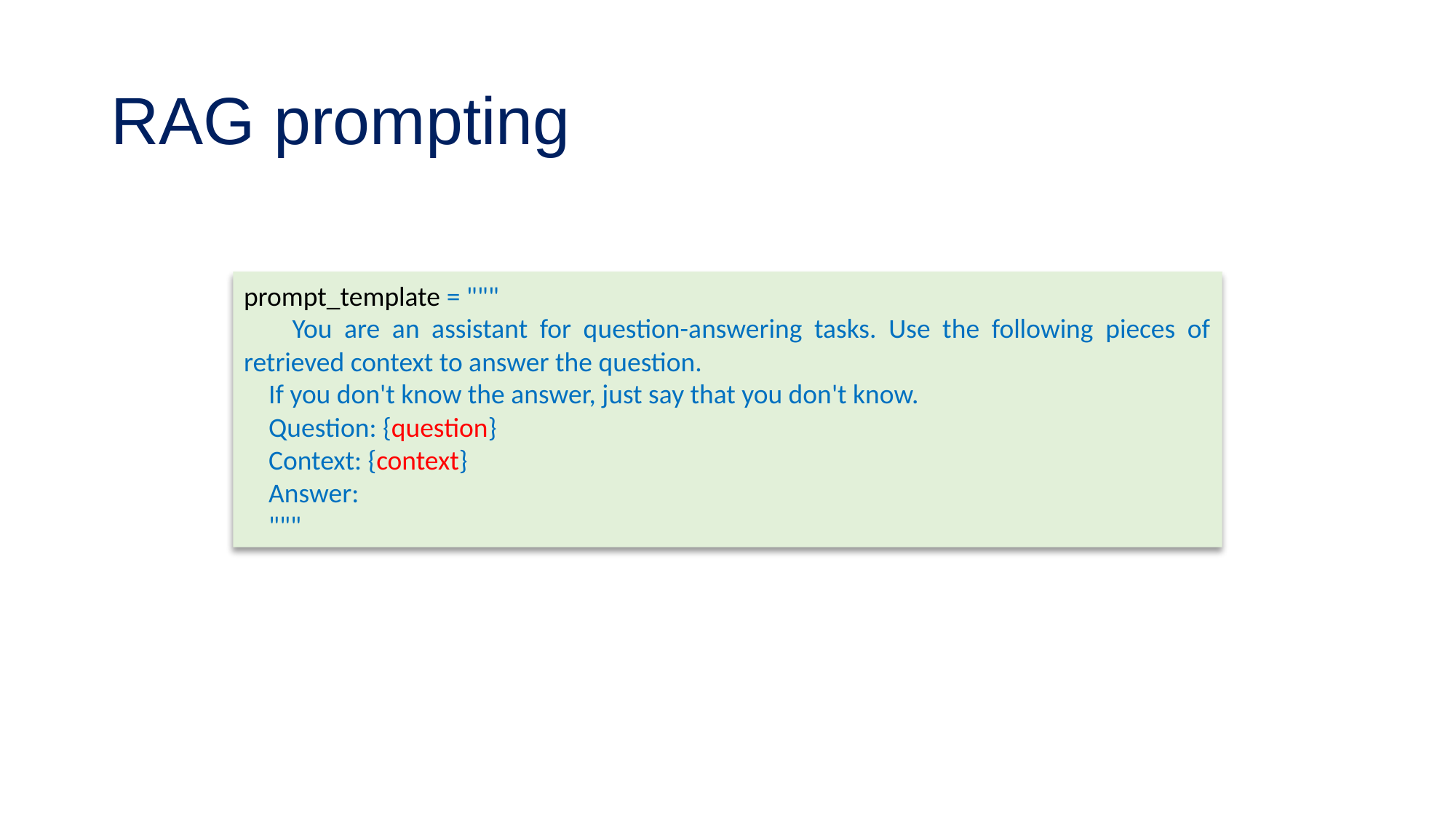

# RAG prompting
prompt_template = """
    You are an assistant for question-answering tasks. Use the following pieces of retrieved context to answer the question.
    If you don't know the answer, just say that you don't know.
    Question: {question}
    Context: {context}
    Answer:
    """